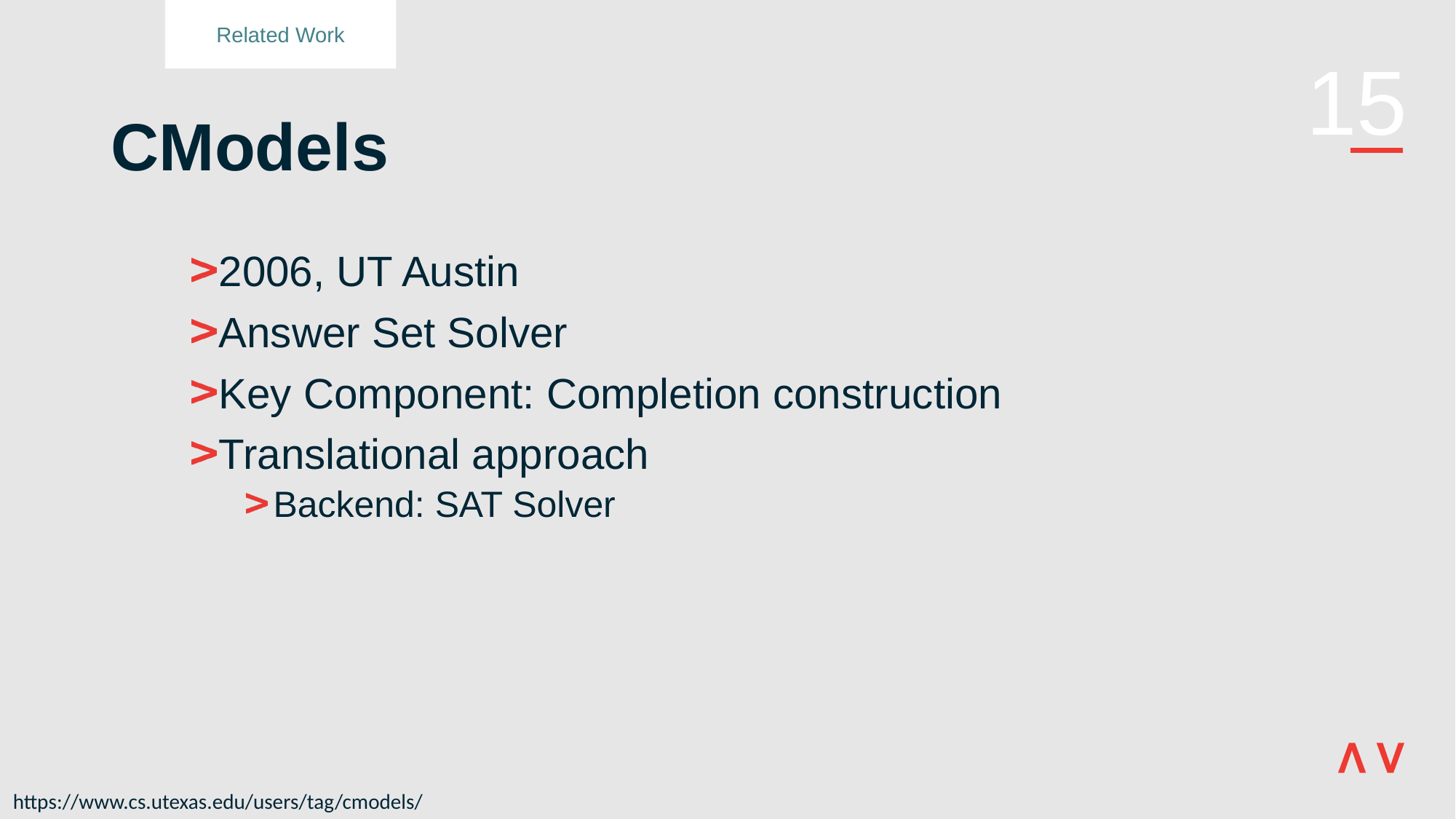

Related Work
# CModels
2006, UT Austin
Answer Set Solver
Key Component: Completion construction
Translational approach
Backend: SAT Solver

https://www.cs.utexas.edu/users/tag/cmodels/